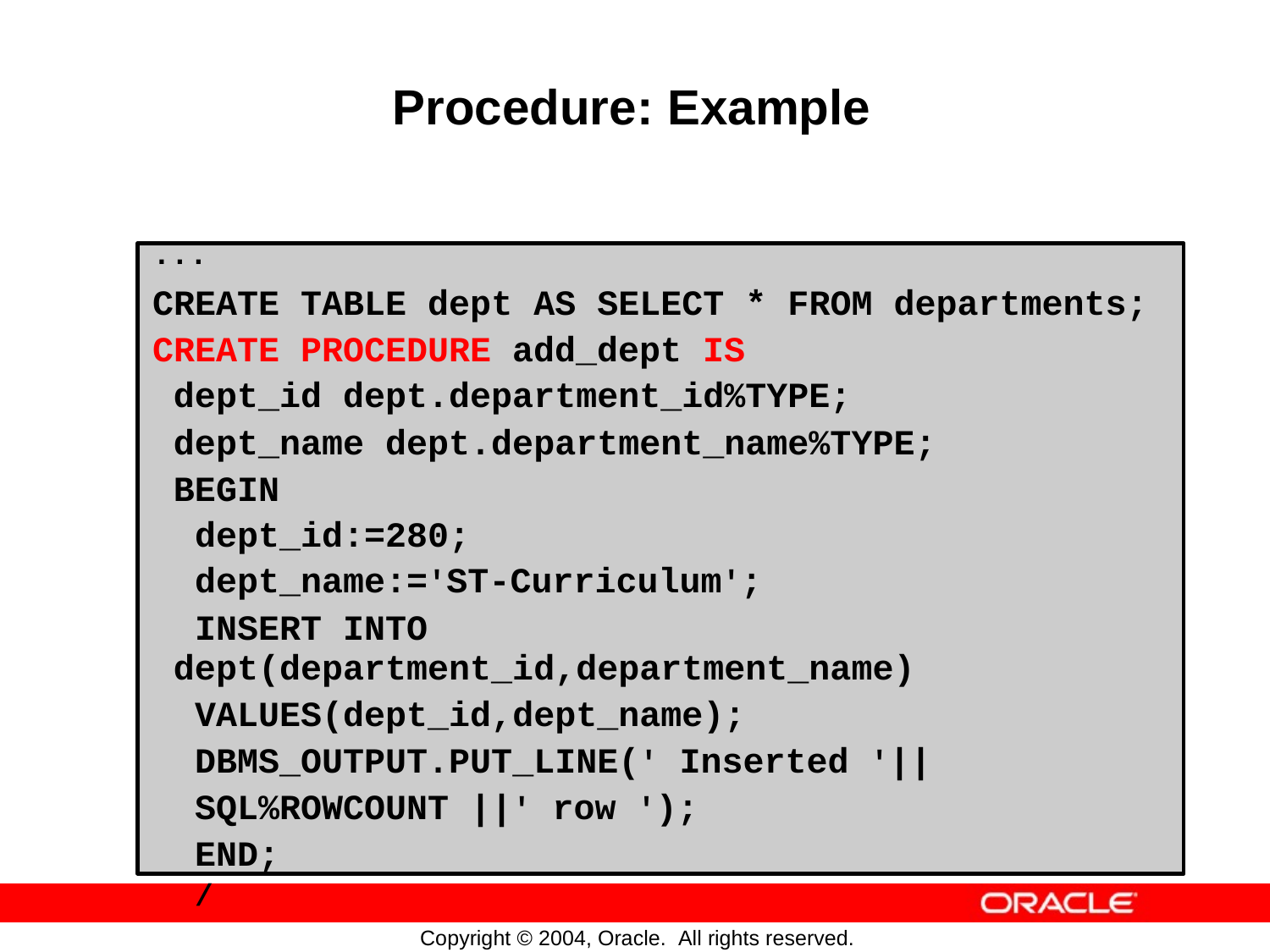

Procedure: Example

...
CREATE TABLE dept AS SELECT * FROM departments;
CREATE PROCEDURE add_dept IS
dept_id dept.department_id%TYPE;
dept_name dept.department_name%TYPE;
BEGIN
dept_id:=280;
dept_name:='ST-Curriculum';
INSERT INTO dept(department_id,department_name)
VALUES(dept_id,dept_name);
DBMS_OUTPUT.PUT_LINE(' Inserted '||
SQL%ROWCOUNT ||' row ');
END;
/

Copyright © 2004, Oracle.  All rights reserved.